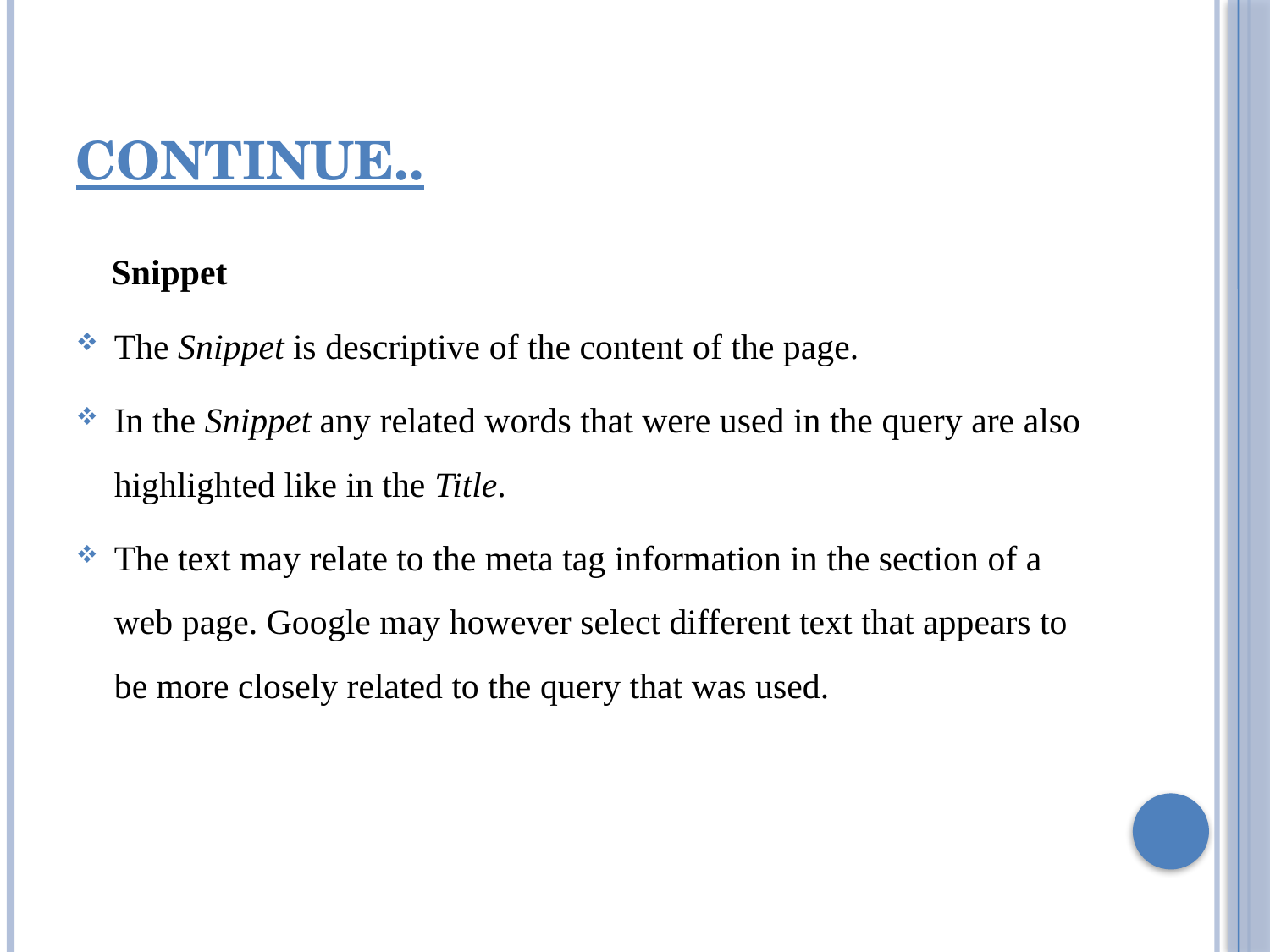

# Continue..
    Snippet
The Snippet is descriptive of the content of the page.
In the Snippet any related words that were used in the query are also highlighted like in the Title.
The text may relate to the meta tag information in the section of a web page. Google may however select different text that appears to be more closely related to the query that was used.